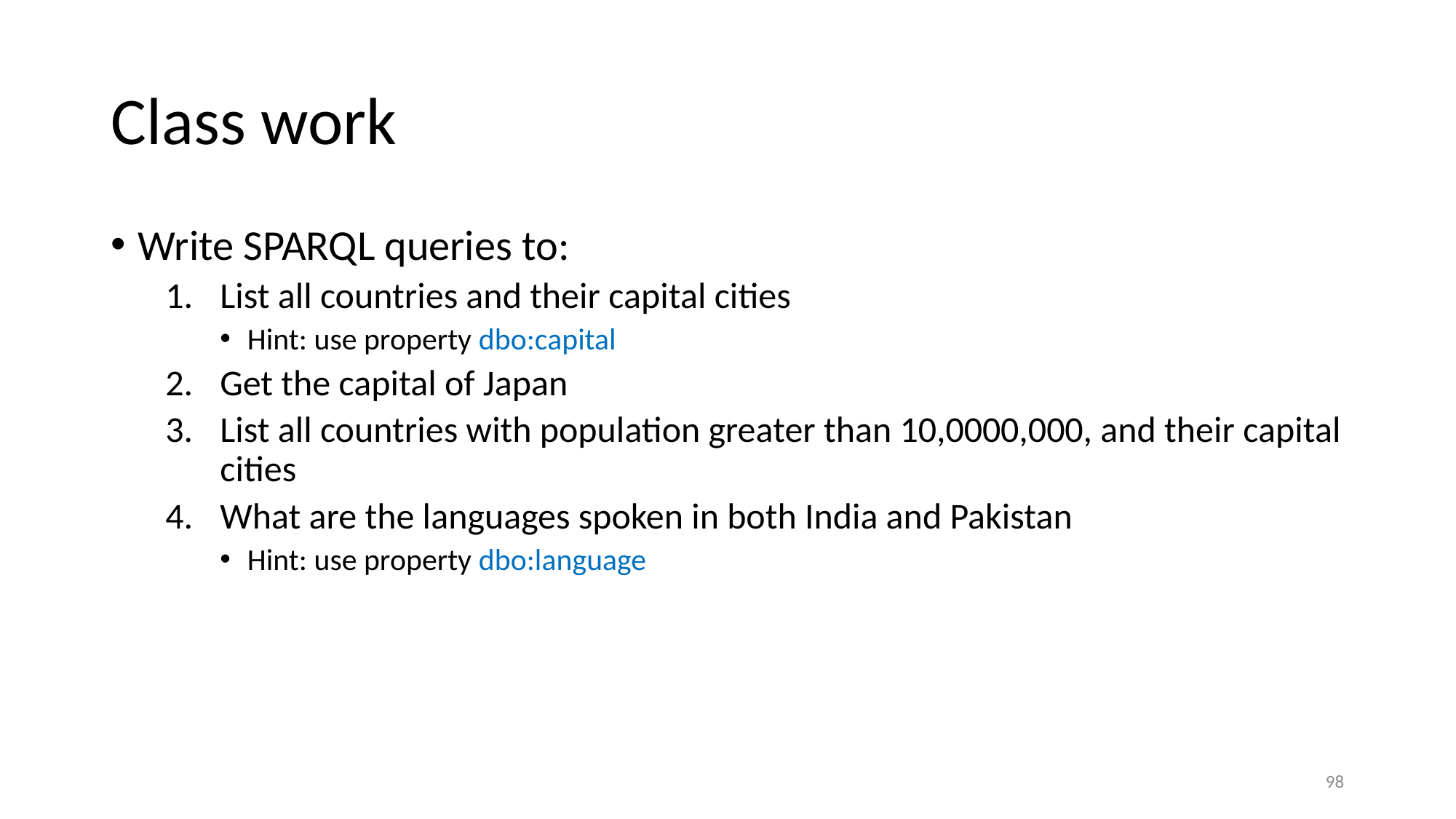

# Class work
Write SPARQL queries to:
List all countries and their capital cities
Hint: use property dbo:capital
Get the capital of Japan
List all countries with population greater than 10,0000,000, and their capital cities
What are the languages spoken in both India and Pakistan
Hint: use property dbo:language

98